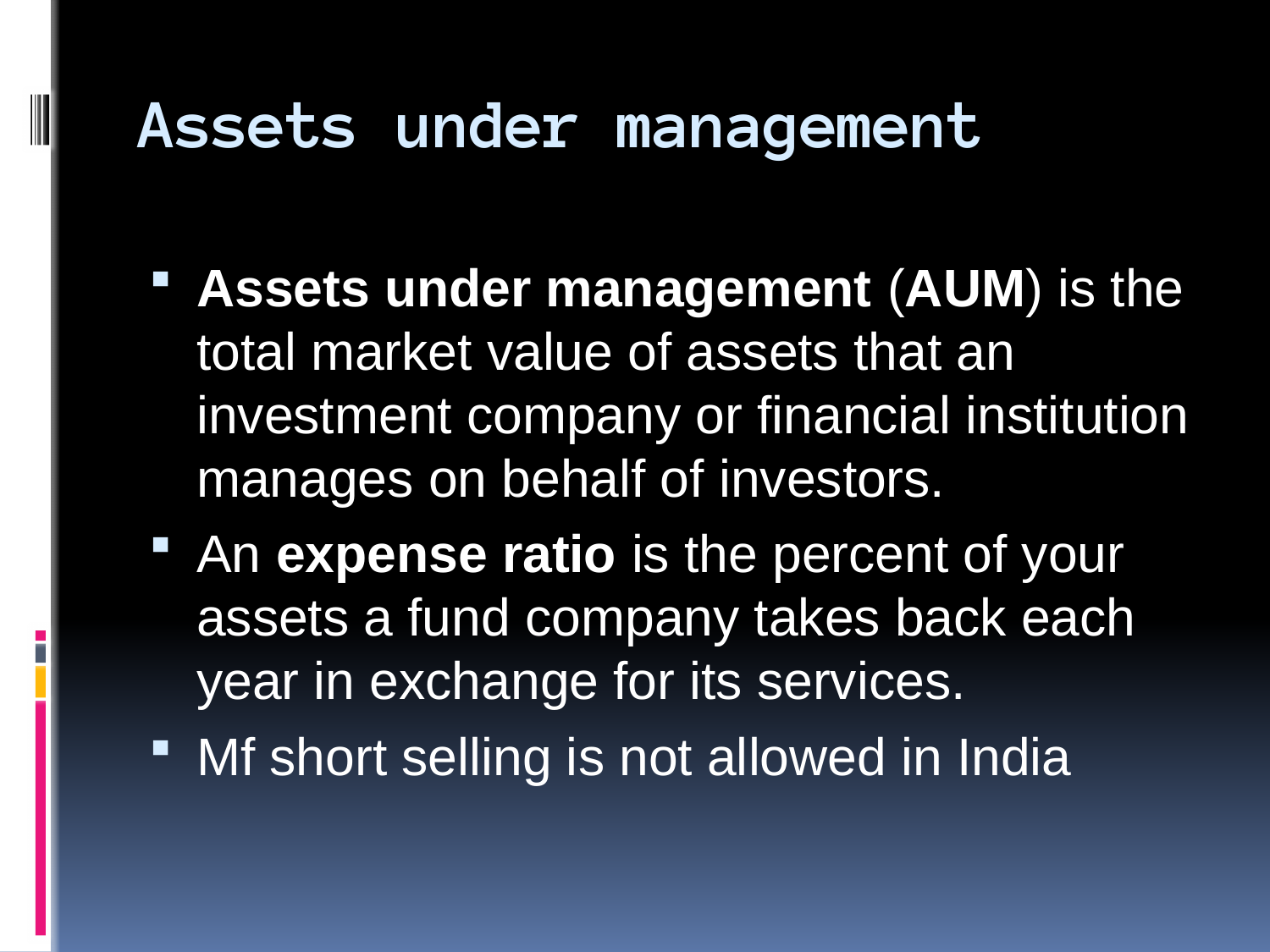

# Assets under management
Assets under management (AUM) is the total market value of assets that an investment company or financial institution manages on behalf of investors.
An expense ratio is the percent of your assets a fund company takes back each year in exchange for its services.
Mf short selling is not allowed in India